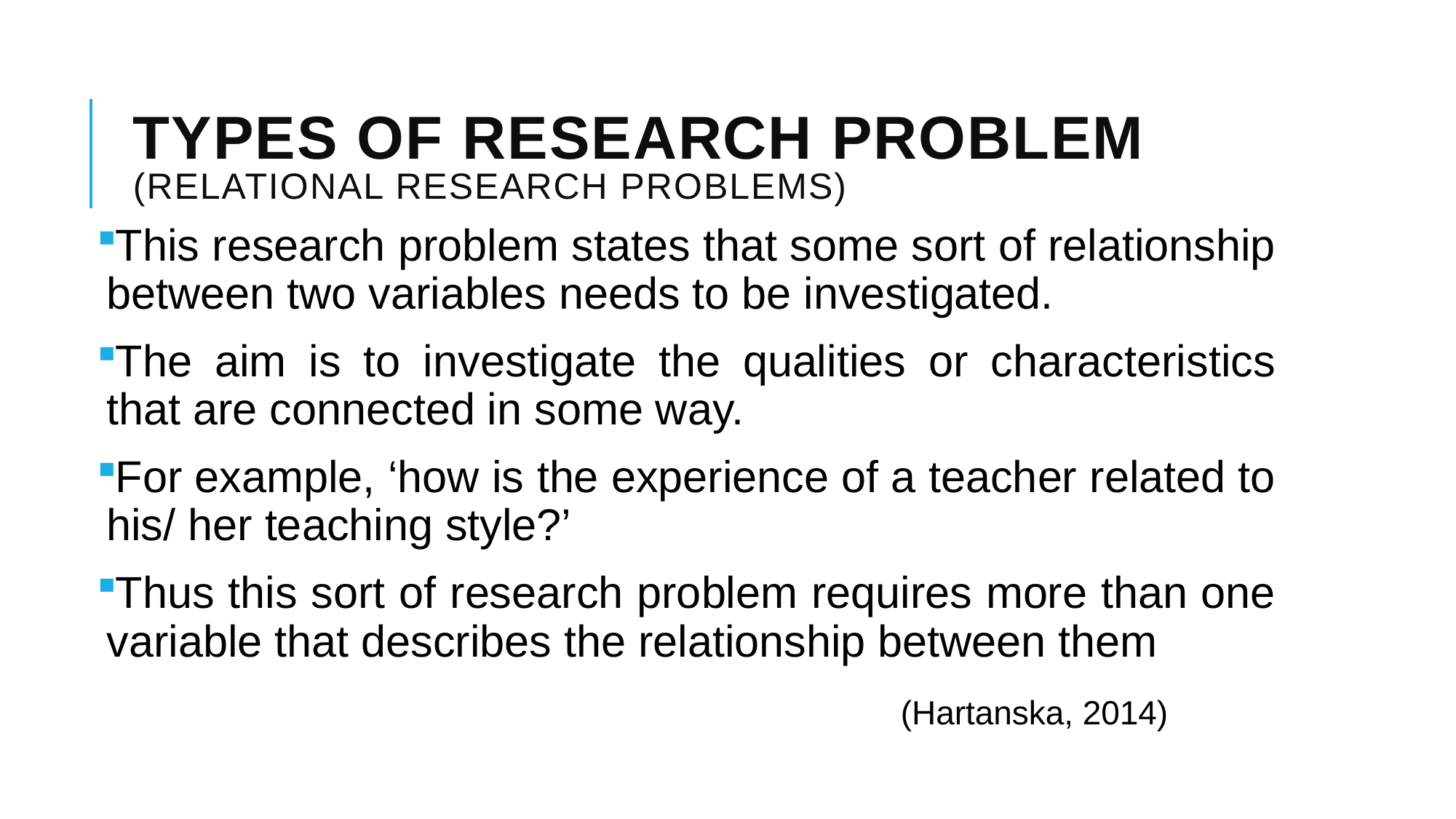

# Types of research problem (Relational Research Problems)
This research problem states that some sort of relationship between two variables needs to be investigated.
The aim is to investigate the qualities or characteristics that are connected in some way.
For example, ‘how is the experience of a teacher related to his/ her teaching style?’
Thus this sort of research problem requires more than one variable that describes the relationship between them
                                                                 (Hartanska, 2014)